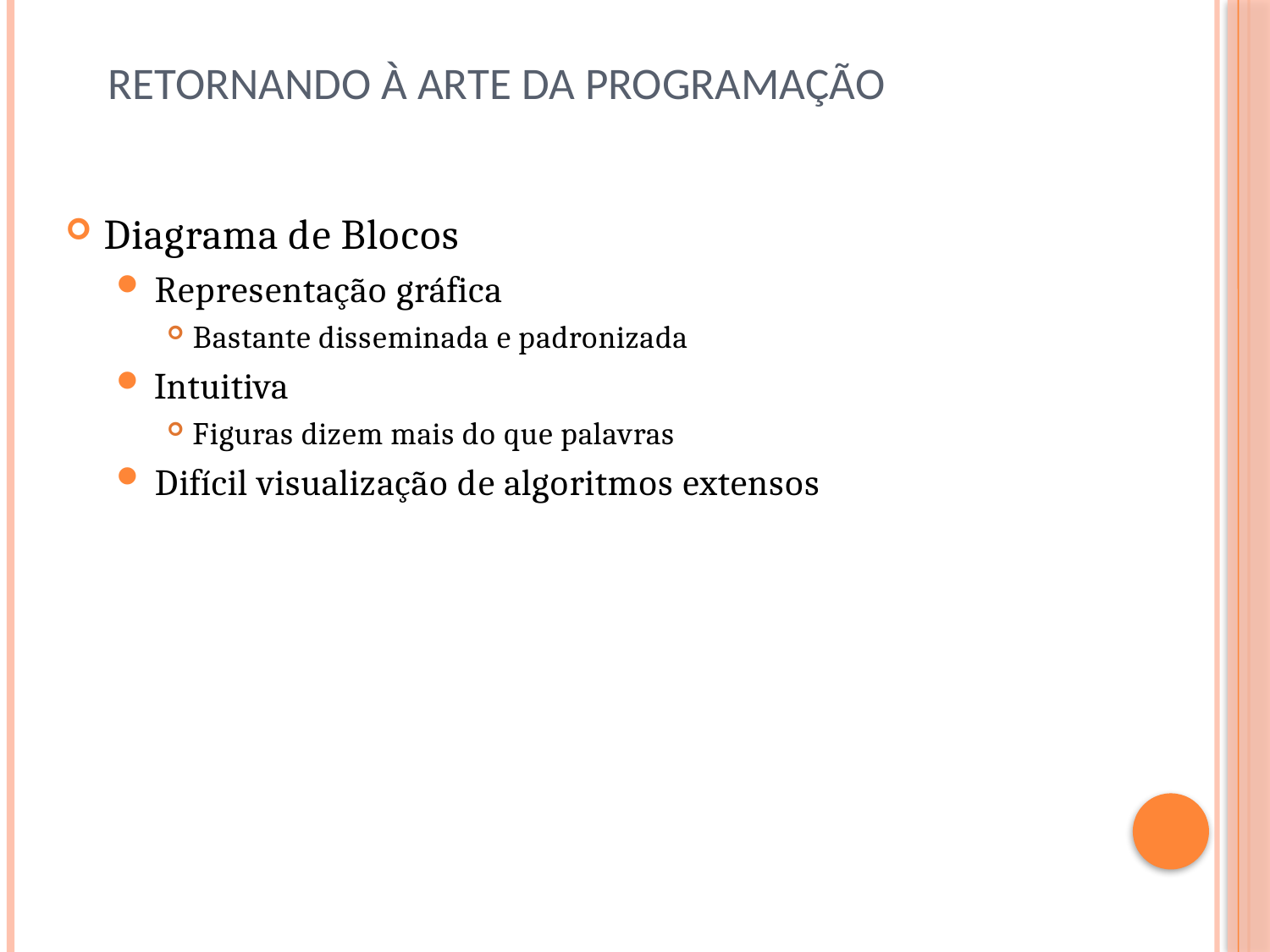

# Retornando à arte da programação
Diagrama de Blocos
Representação gráfica
Bastante disseminada e padronizada
Intuitiva
Figuras dizem mais do que palavras
Difícil visualização de algoritmos extensos